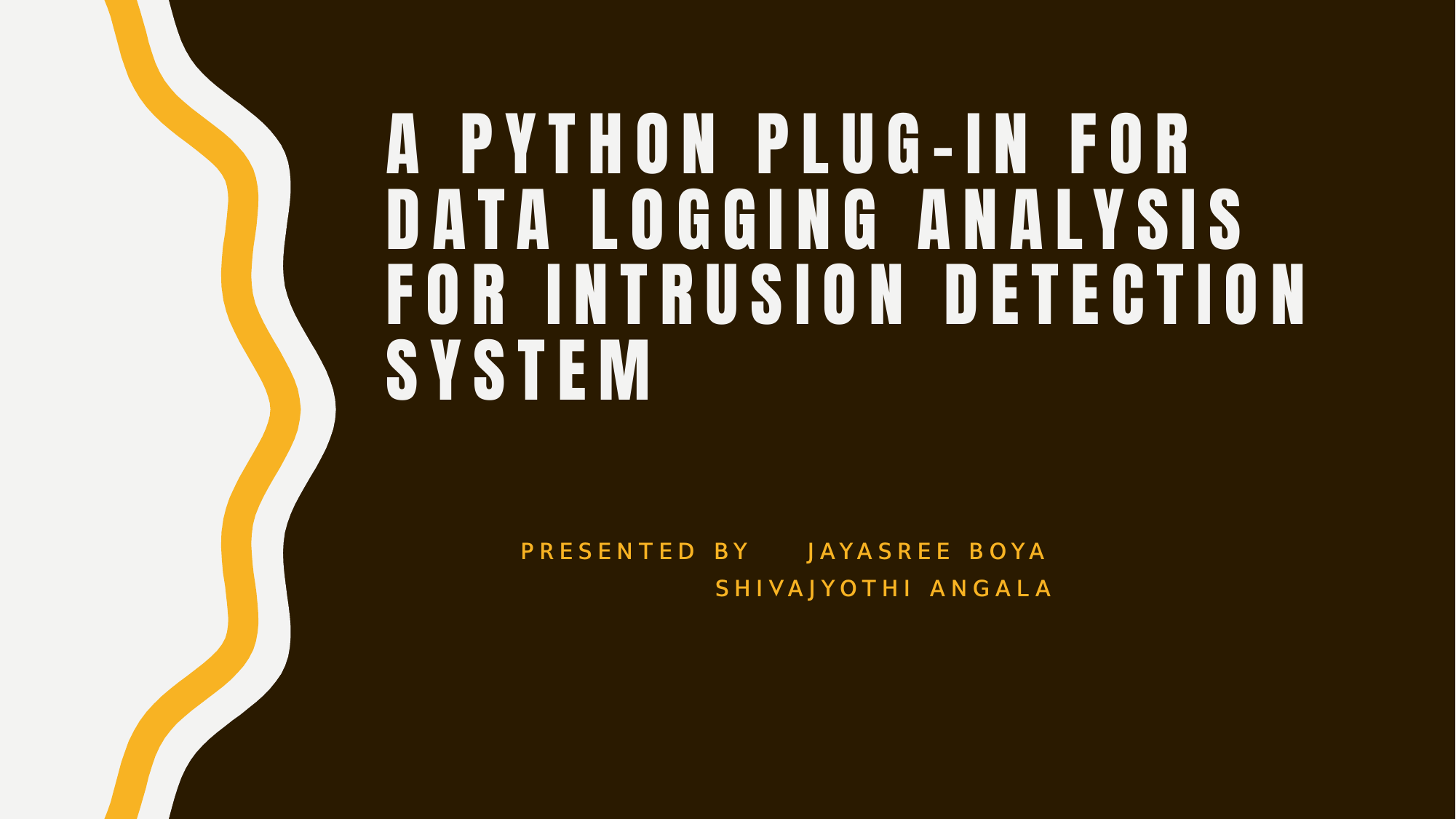

# A Python plug-in for Data logging analysis for intrusion detection system
 Presented BY    jayasree Boya
		         ShivaJyothi Angala